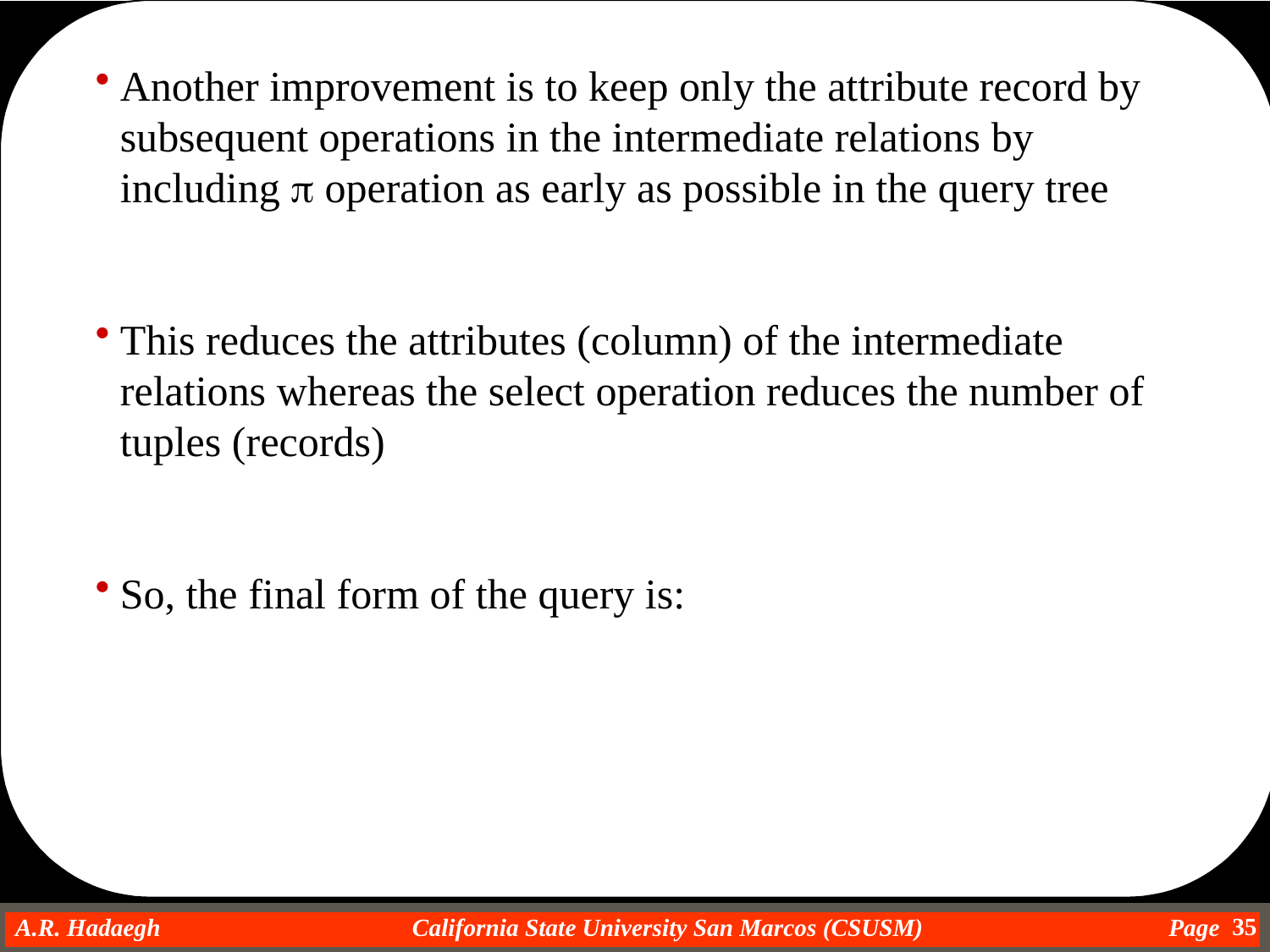

Another improvement is to keep only the attribute record by subsequent operations in the intermediate relations by including π operation as early as possible in the query tree

This reduces the attributes (column) of the intermediate relations whereas the select operation reduces the number of tuples (records)

So, the final form of the query is:
35